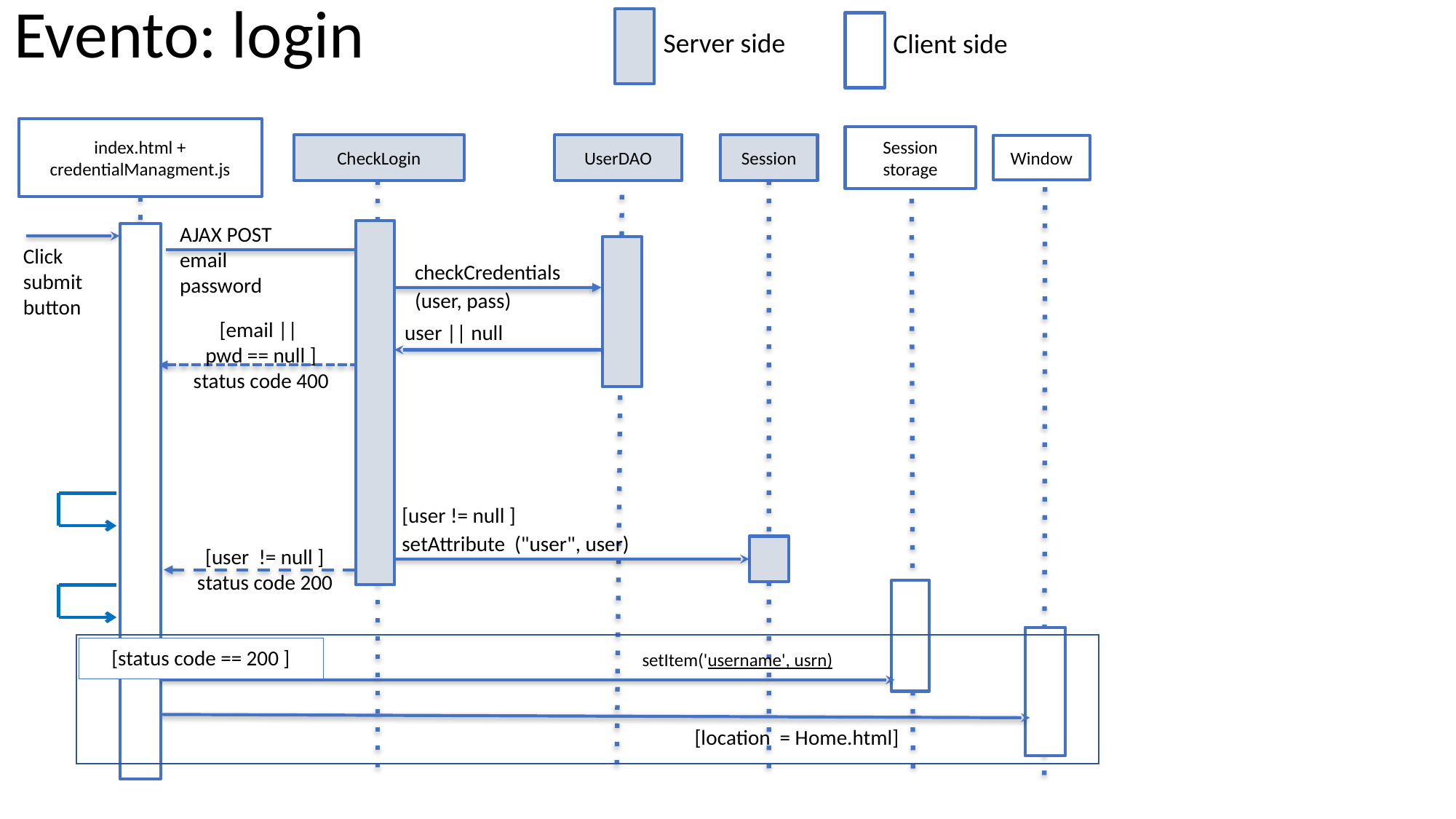

# Evento: login

Server side
Client side
index.html + credentialManagment.js
Session storage
CheckLogin
UserDAO
Session
Window
AJAX POST email password

Click
submit
button

checkCredentials
(user, pass)
[email ||
pwd == null ]
status code 400
user || null
[user != null ]
setAttribute  ("user", user)

[user  != null ]
status code 200

[status code == 200 ]
setItem('username', usrn)
[location  = Home.html]